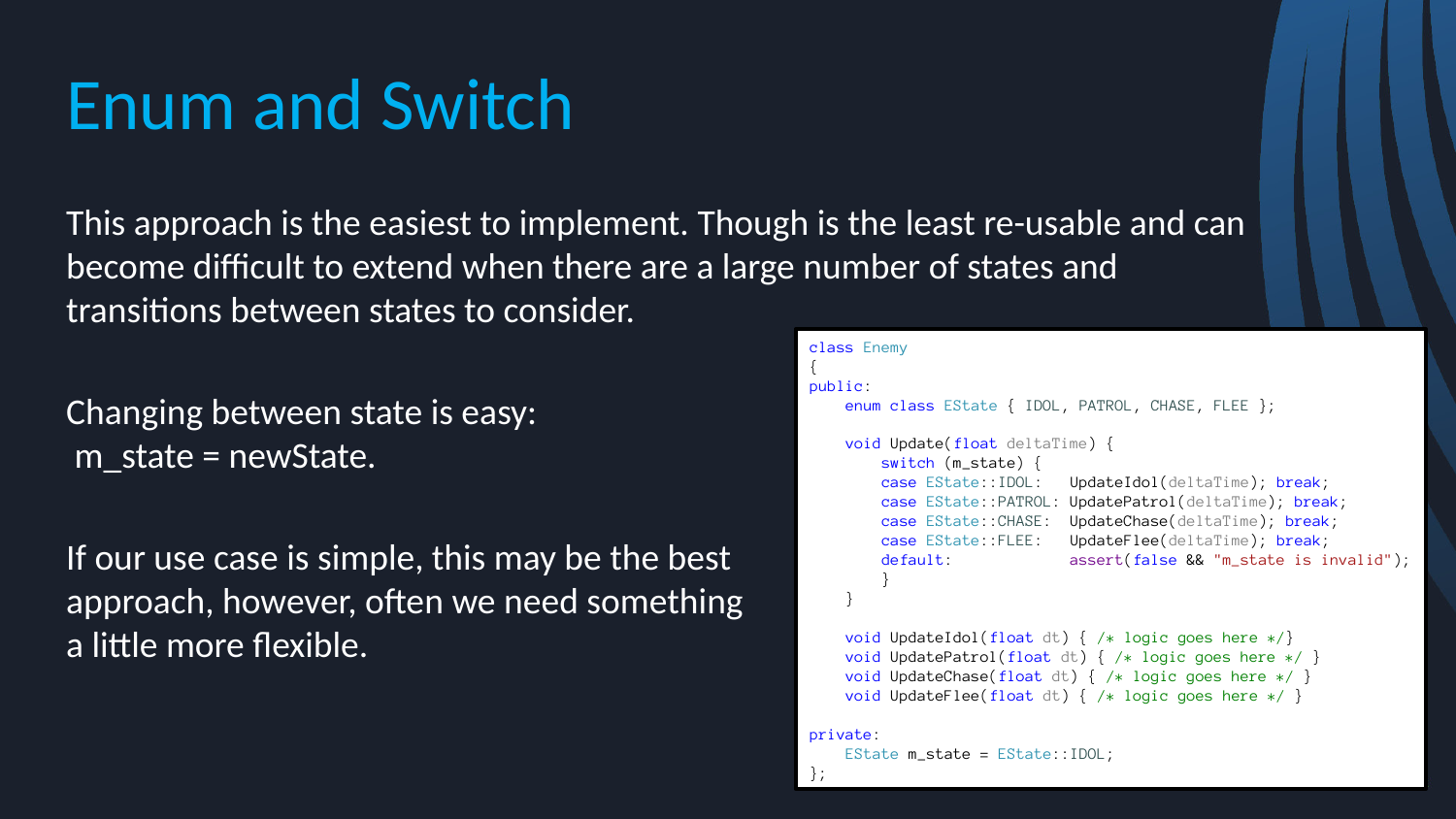

# Enum and Switch
This approach is the easiest to implement. Though is the least re-usable and can become difficult to extend when there are a large number of states and transitions between states to consider.

Changing between state is easy:
 m_state = newState.

If our use case is simple, this may be the best
approach, however, often we need something
a little more flexible.

class Enemy
{
public:
    enum class EState { IDOL, PATROL, CHASE, FLEE };

    void Update(float deltaTime) {
        switch (m_state) {
        case EState::IDOL:   UpdateIdol(deltaTime); break;
        case EState::PATROL: UpdatePatrol(deltaTime); break;
        case EState::CHASE:  UpdateChase(deltaTime); break;
        case EState::FLEE:   UpdateFlee(deltaTime); break;
        default:             assert(false && "m_state is invalid");
        }
    }

    void UpdateIdol(float dt) { /* logic goes here */}
    void UpdatePatrol(float dt) { /* logic goes here */ }
    void UpdateChase(float dt) { /* logic goes here */ }
    void UpdateFlee(float dt) { /* logic goes here */ }

private:
    EState m_state = EState::IDOL;
};